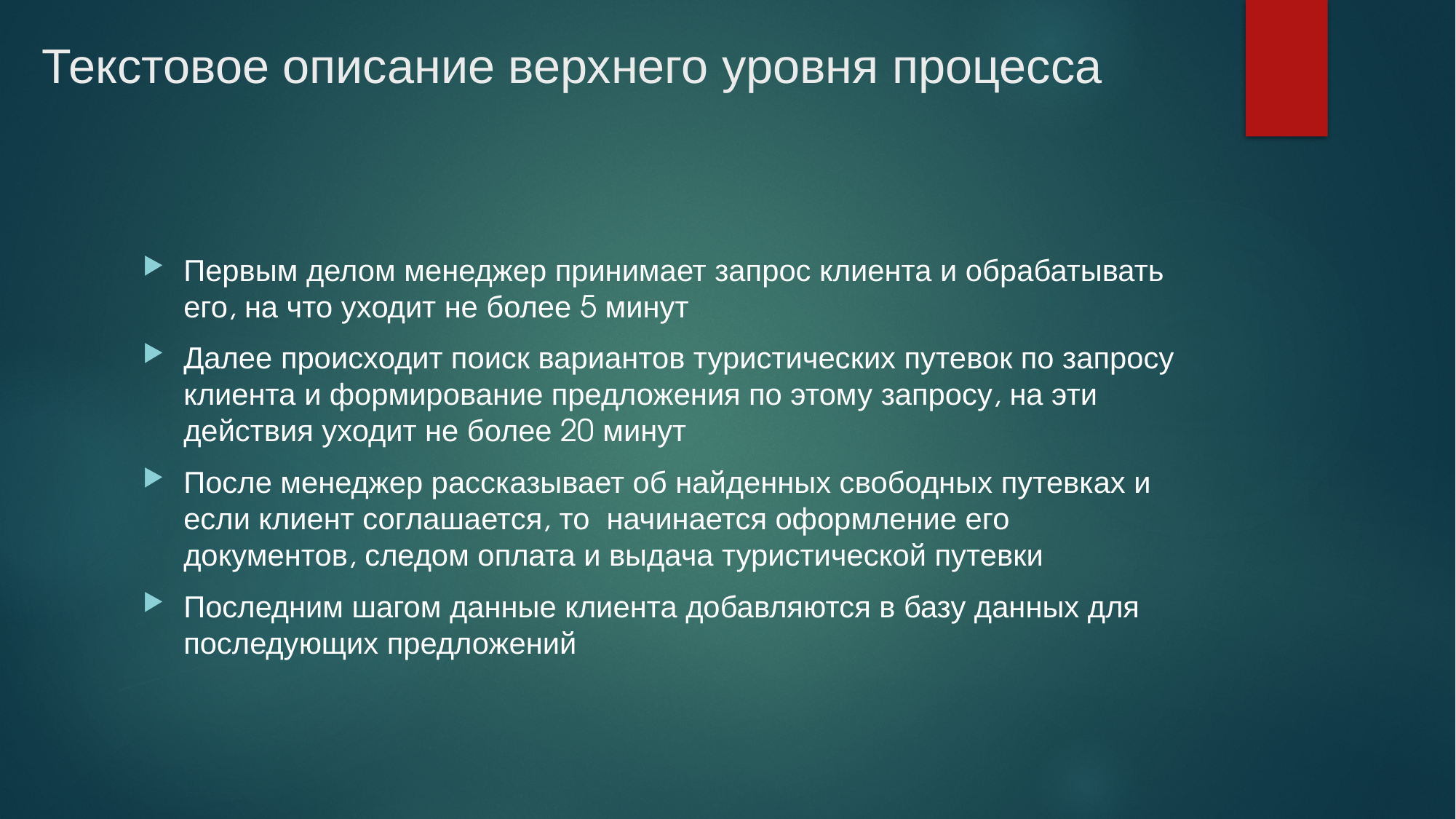

# Текстовое описание верхнего уровня процесса
Первым делом менеджер принимает запрос клиента и обрабатывать его, на что уходит не более 5 минут
Далее происходит поиск вариантов туристических путевок по запросу клиента и формирование предложения по этому запросу, на эти действия уходит не более 20 минут
После менеджер рассказывает об найденных свободных путевках и если клиент соглашается, то  начинается оформление его документов, следом оплата и выдача туристической путевки
Последним шагом данные клиента добавляются в базу данных для последующих предложений